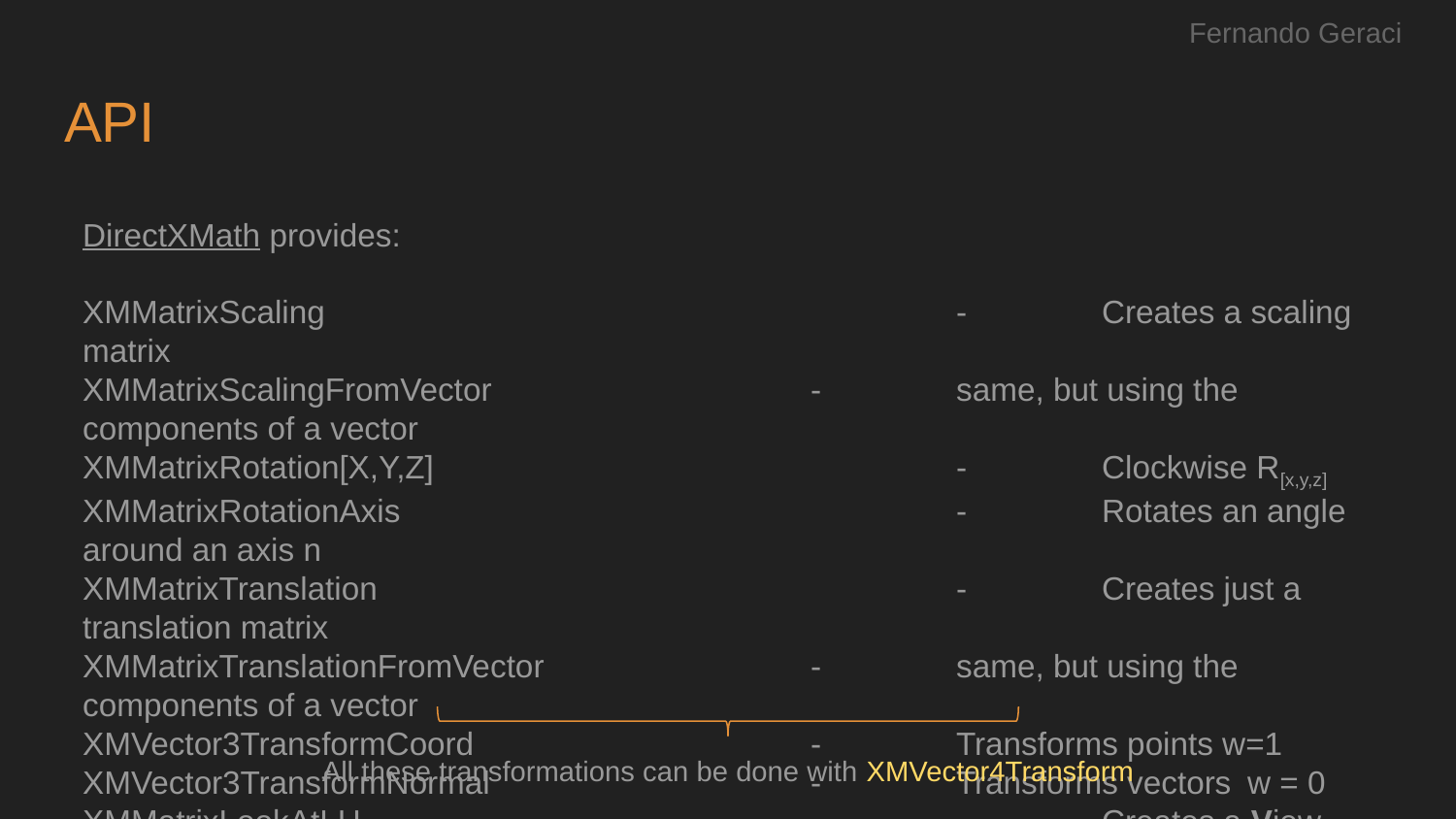

Fernando Geraci
# API
DirectXMath provides:

XMMatrixScaling					-	Creates a scaling matrix
XMMatrixScalingFromVector			-	same, but using the components of a vector
XMMatrixRotation[X,Y,Z]				-	Clockwise R[x,y,z]
XMMatrixRotationAxis				-	Rotates an angle around an axis n
XMMatrixTranslation				-	Creates just a translation matrix
XMMatrixTranslationFromVector		-	same, but using the components of a vector
XMVector3TransformCoord			-	Transforms points w=1
XMVector3TransformNormal			-	Transforms vectors	w = 0
XMMatrixLookAtLH					-	Creates a View matrix transform
XMMatrixPerspectiveFovLH			-	Creates a Projection matrix

All these transformations can be done with XMVector4Transform